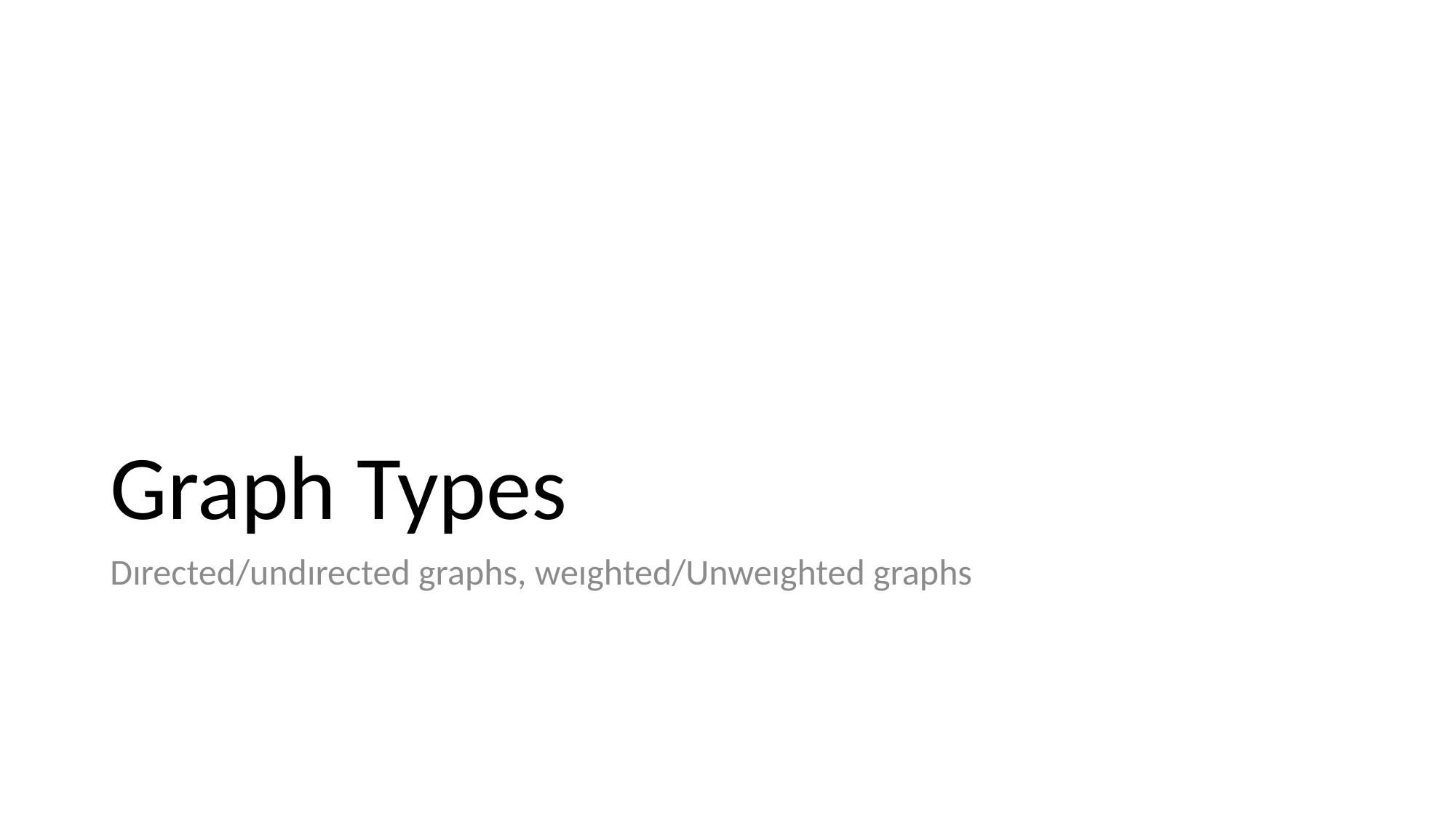

# Graph Types
Dırected/undırected graphs, weıghted/Unweıghted graphs